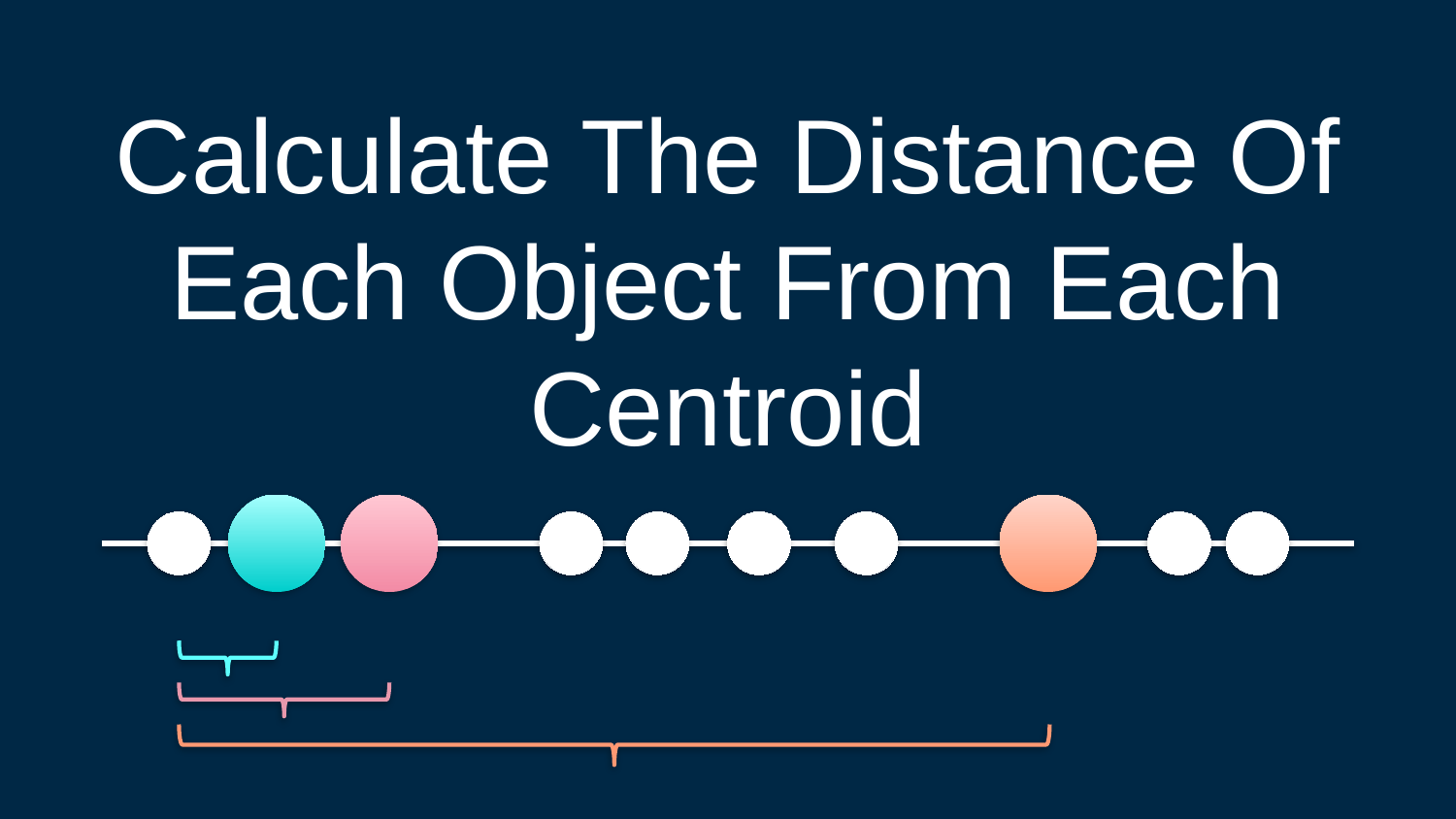

Calculate The Distance Of Each Object From Each Centroid